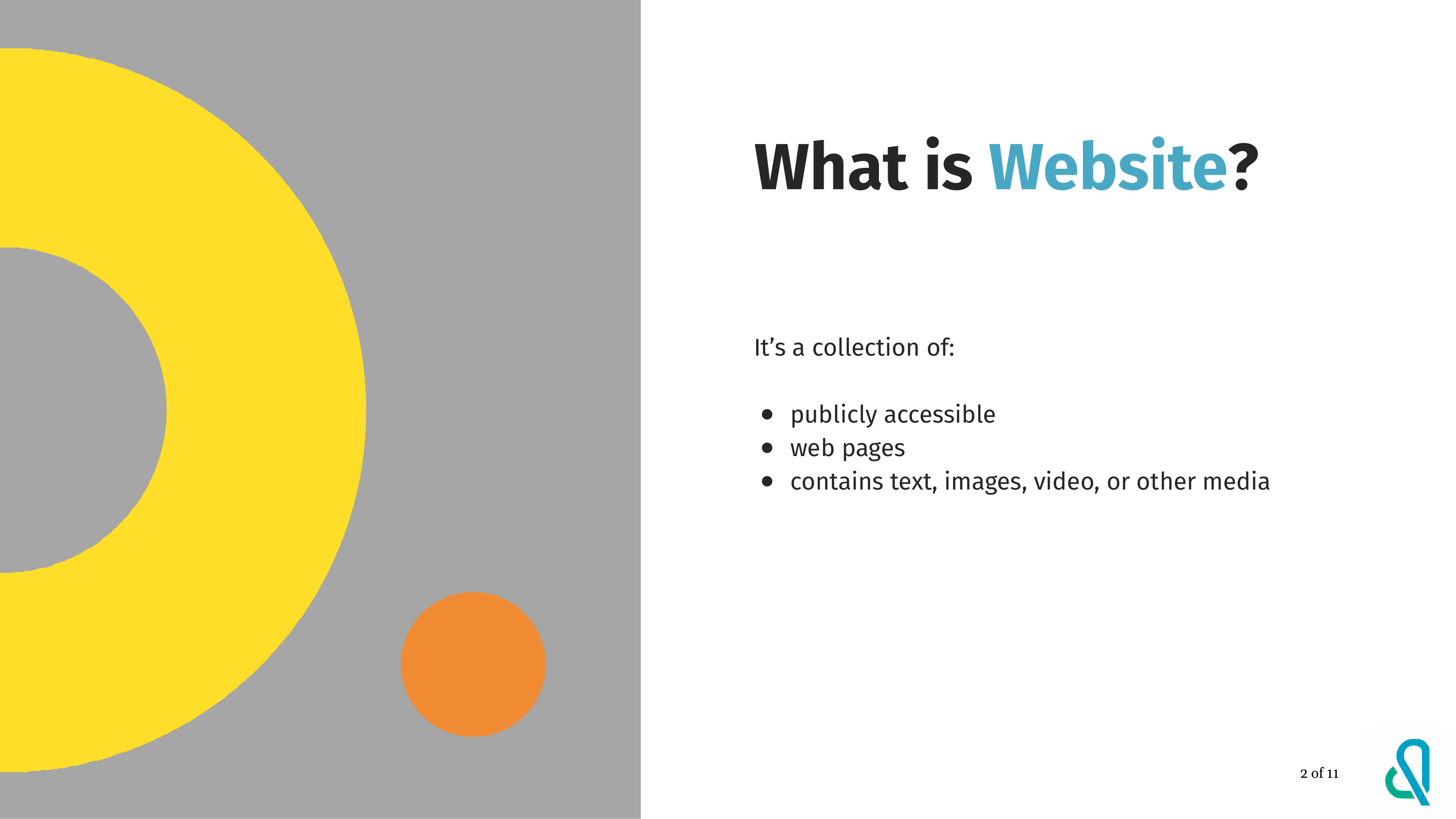

# What is Website?
It’s a collection of:

publicly accessible
web pages
contains text, images, video, or other media

2 of 11